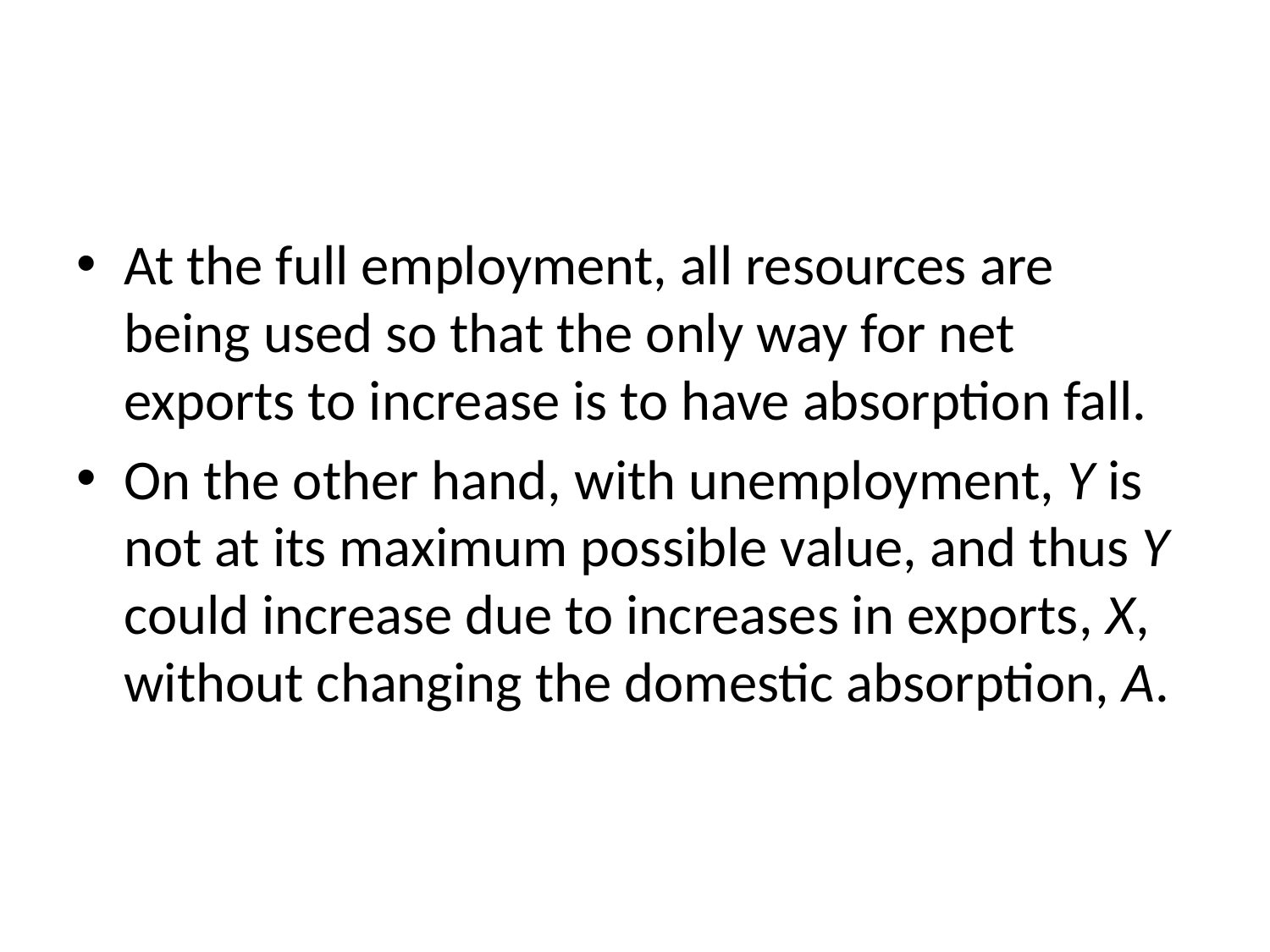

#
At the full employment, all resources are being used so that the only way for net exports to increase is to have absorption fall.
On the other hand, with unemployment, Y is not at its maximum possible value, and thus Y could increase due to increases in exports, X, without changing the domestic absorption, A.